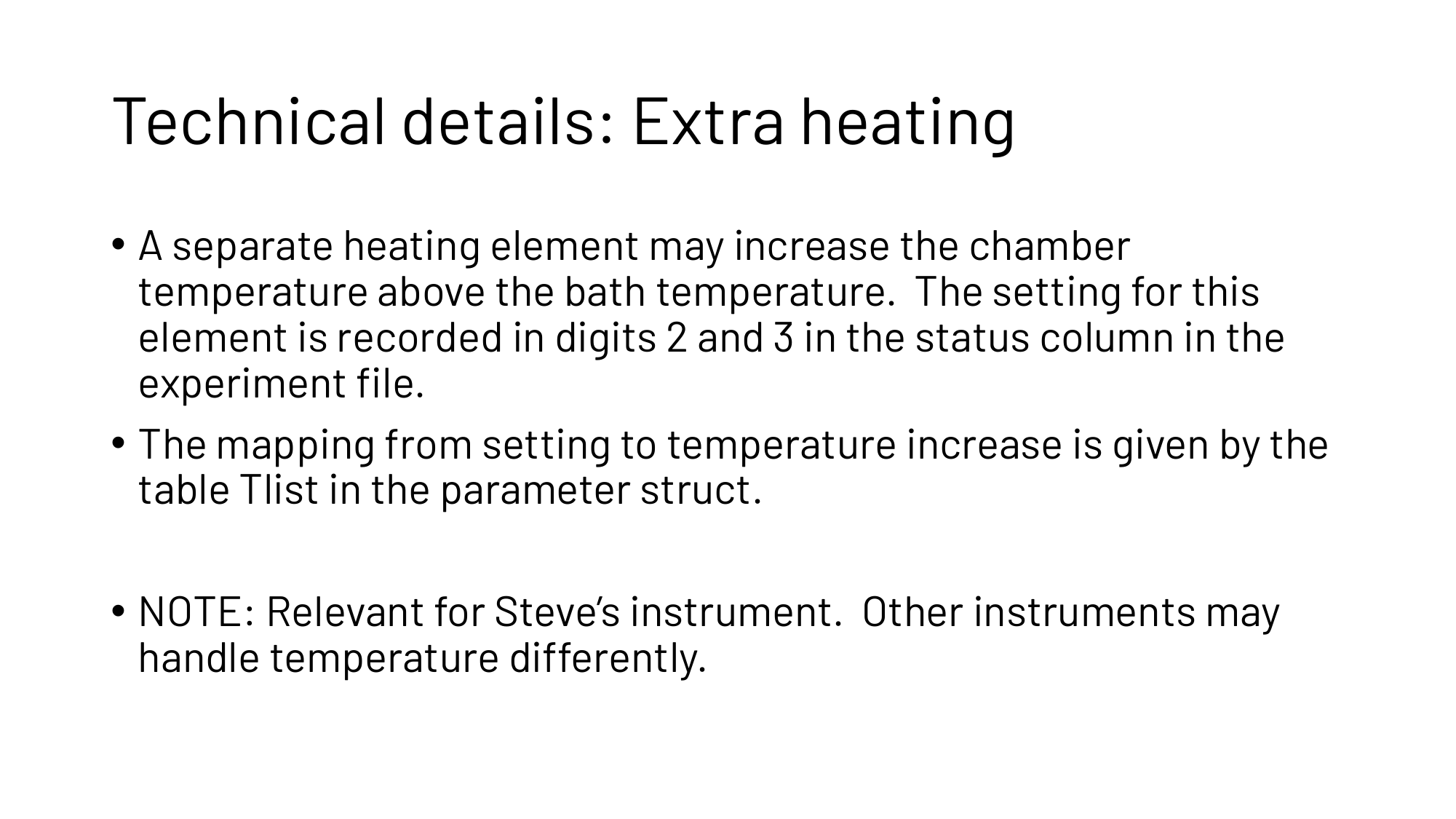

# Technical details: Extra heating
A separate heating element may increase the chamber temperature above the bath temperature.  The setting for this element is recorded in digits 2 and 3 in the status column in the experiment file.
The mapping from setting to temperature increase is given by the table Tlist in the parameter struct.

NOTE: Relevant for Steve’s instrument.  Other instruments may handle temperature differently.